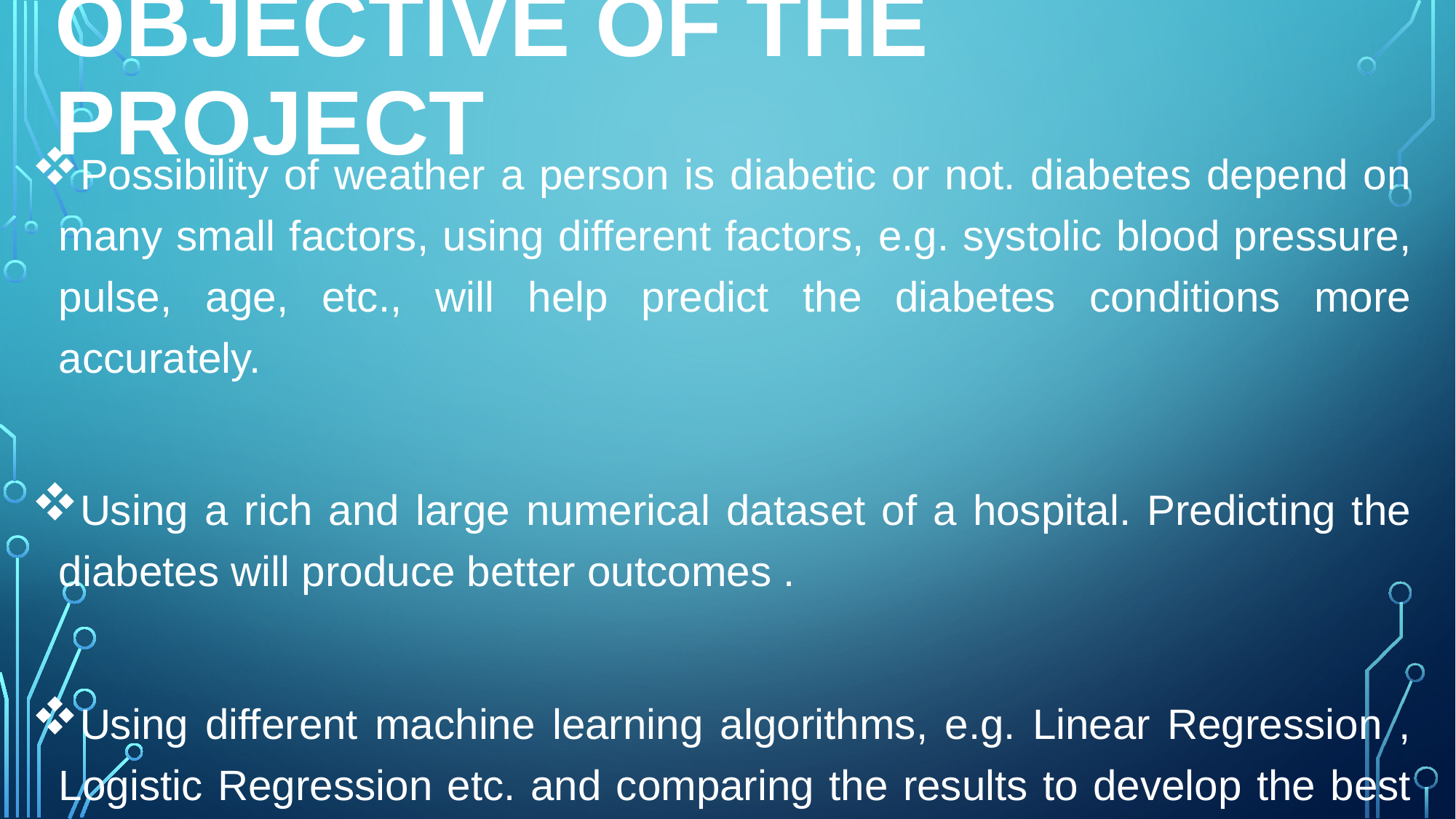

# Objective of the project
Possibility of weather a person is diabetic or not. diabetes depend on many small factors, using different factors, e.g. systolic blood pressure, pulse, age, etc., will help predict the diabetes conditions more accurately.

Using a rich and large numerical dataset of a hospital. Predicting the diabetes will produce better outcomes .

Using different machine learning algorithms, e.g. Linear Regression , Logistic Regression etc. and comparing the results to develop the best possible algorithm to predict the diabetes of a person.